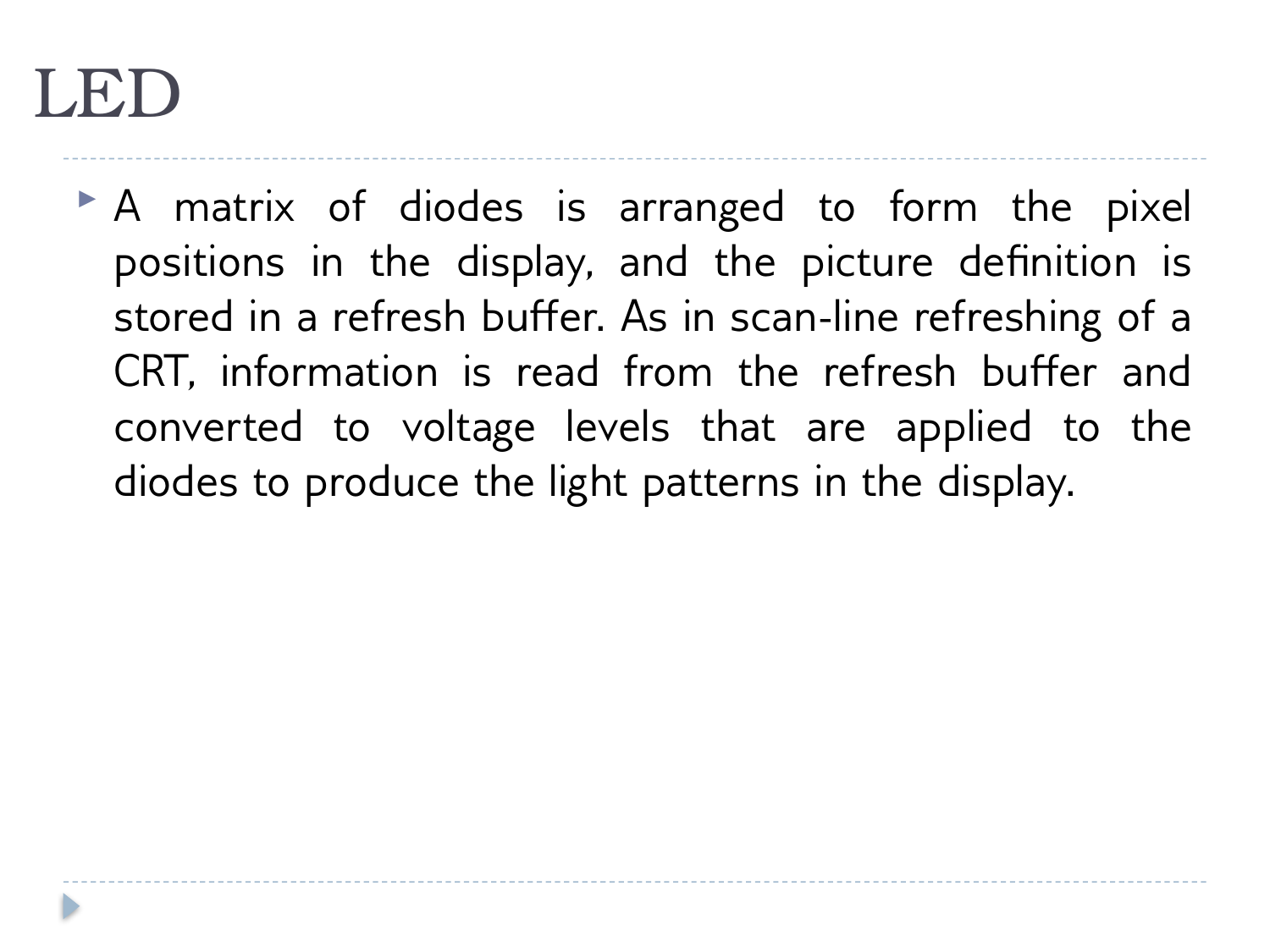

# LED
A matrix of diodes is arranged to form the pixel positions in the display, and the picture definition is stored in a refresh buffer. As in scan-line refreshing of a CRT, information is read from the refresh buffer and converted to voltage levels that are applied to the diodes to produce the light patterns in the display.